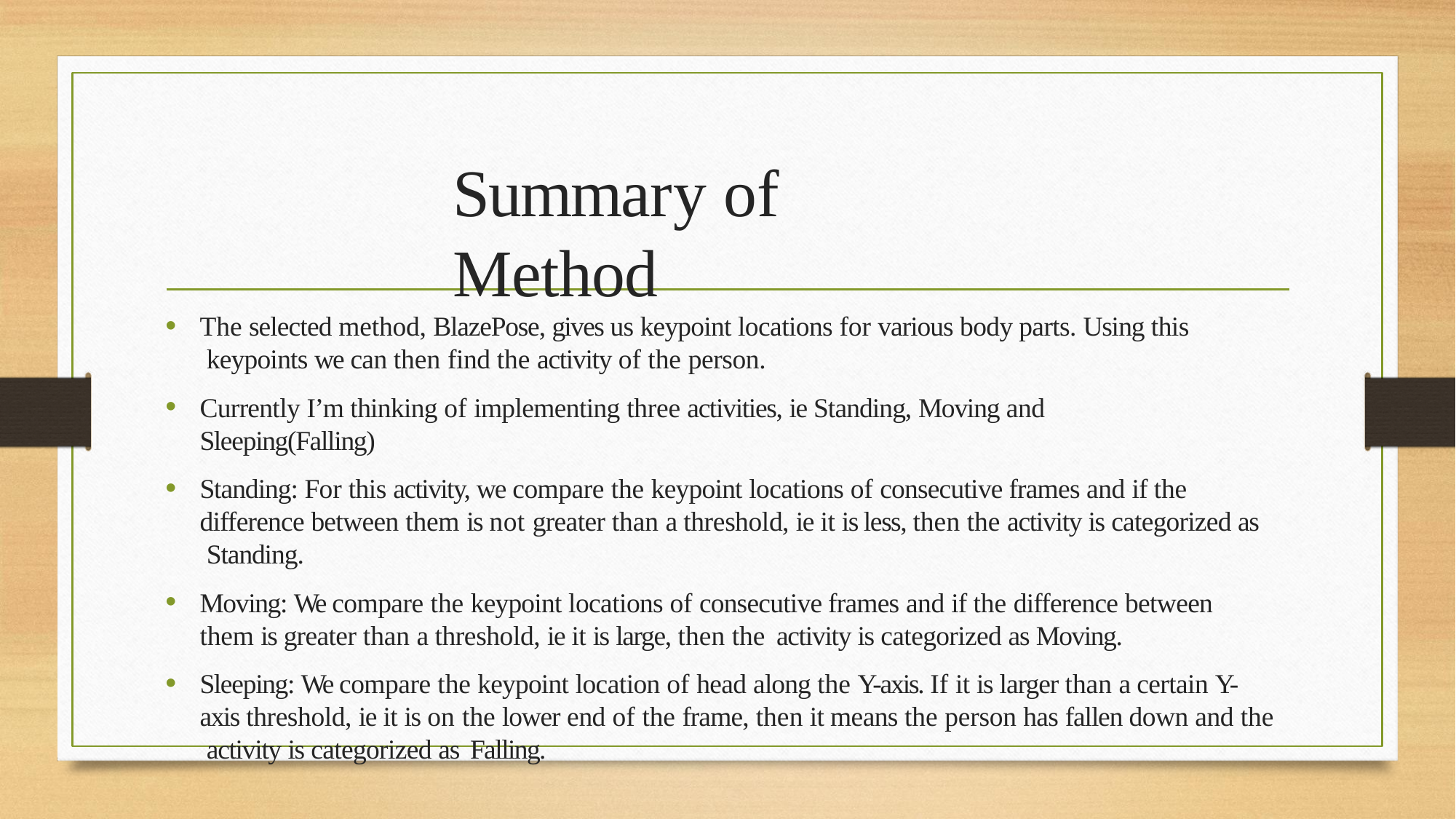

# Summary of	Method
The selected method, BlazePose, gives us keypoint locations for various body parts. Using this  keypoints we can then find the activity of the person.
Currently I’m thinking of implementing three activities, ie Standing, Moving and Sleeping(Falling)
Standing: For this activity, we compare the keypoint locations of consecutive frames and if the  difference between them is not greater than a threshold, ie it is less, then the activity is categorized as  Standing.
Moving: We compare the keypoint locations of consecutive frames and if the difference between  them is greater than a threshold, ie it is large, then the activity is categorized as Moving.
Sleeping: We compare the keypoint location of head along the Y-axis. If it is larger than a certain Y-  axis threshold, ie it is on the lower end of the frame, then it means the person has fallen down and the  activity is categorized as Falling.